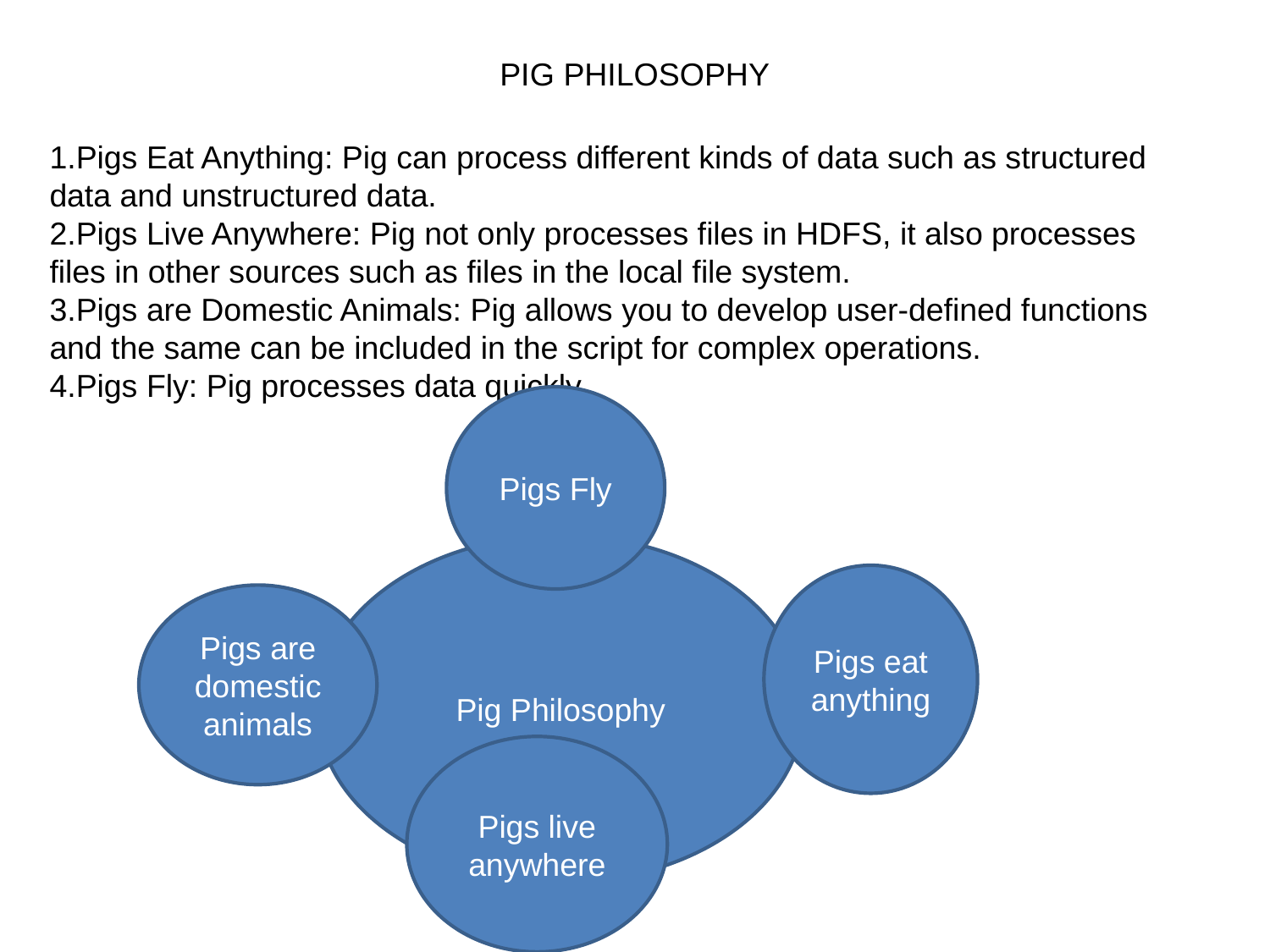

PIG PHILOSOPHY
Pigs Eat Anything: Pig can process different kinds of data such as structured data and unstructured data.
Pigs Live Anywhere: Pig not only processes files in HDFS, it also processes files in other sources such as files in the local file system.
Pigs are Domestic Animals: Pig allows you to develop user-defined functions and the same can be included in the script for complex operations.
Pigs Fly: Pig processes data quickly.
Pigs Fly
Pig Philosophy
Pigs eat anything
Pigs are domestic animals
Pigs live anywhere